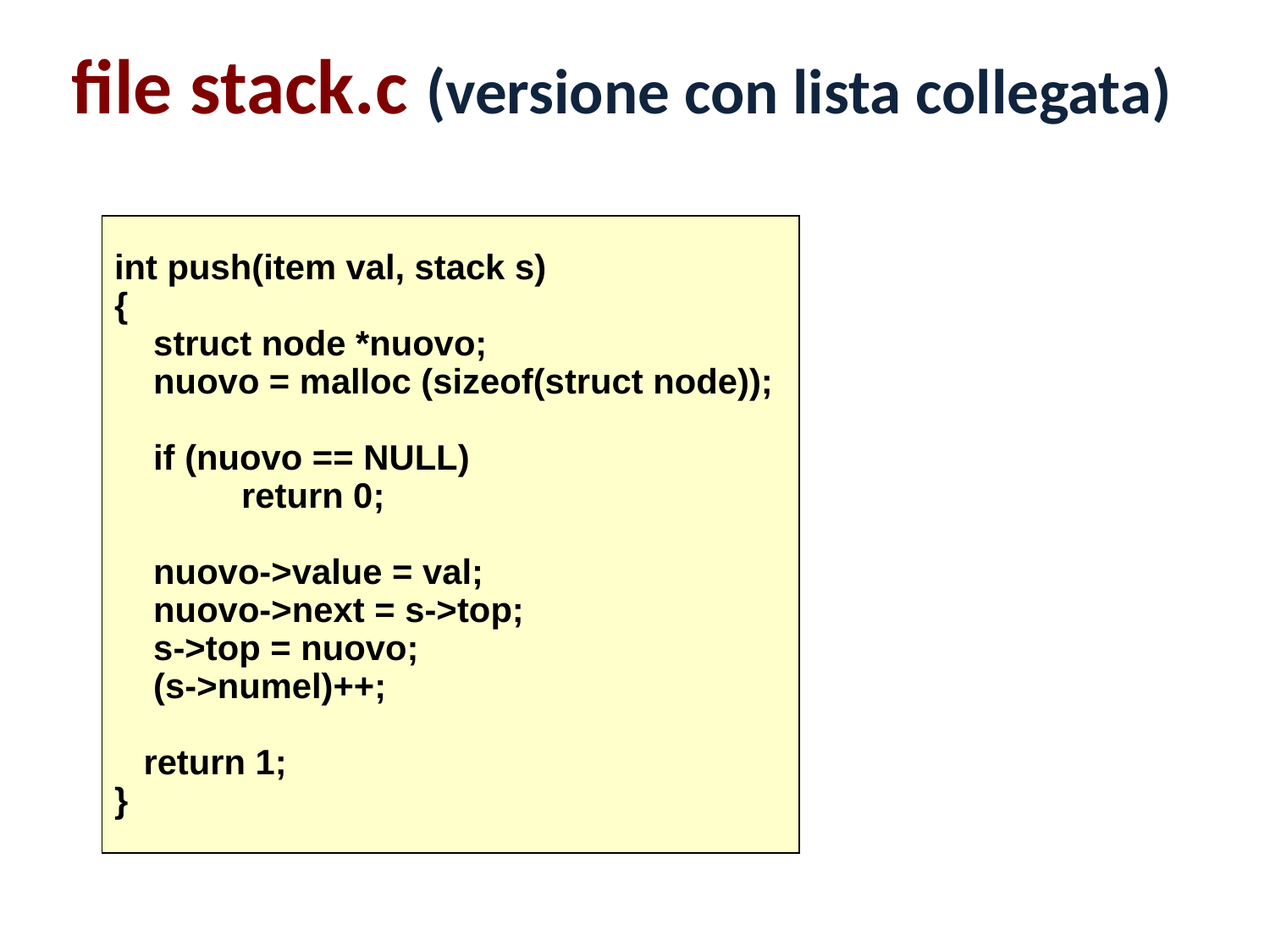

# file stack.c (versione con lista collegata)
int push(item val, stack s)
{
    struct node *nuovo;
    nuovo = malloc (sizeof(struct node));

    if (nuovo == NULL)
	return 0;

    nuovo->value = val;
    nuovo->next = s->top;
    s->top = nuovo;
    (s->numel)++;

   return 1;
}